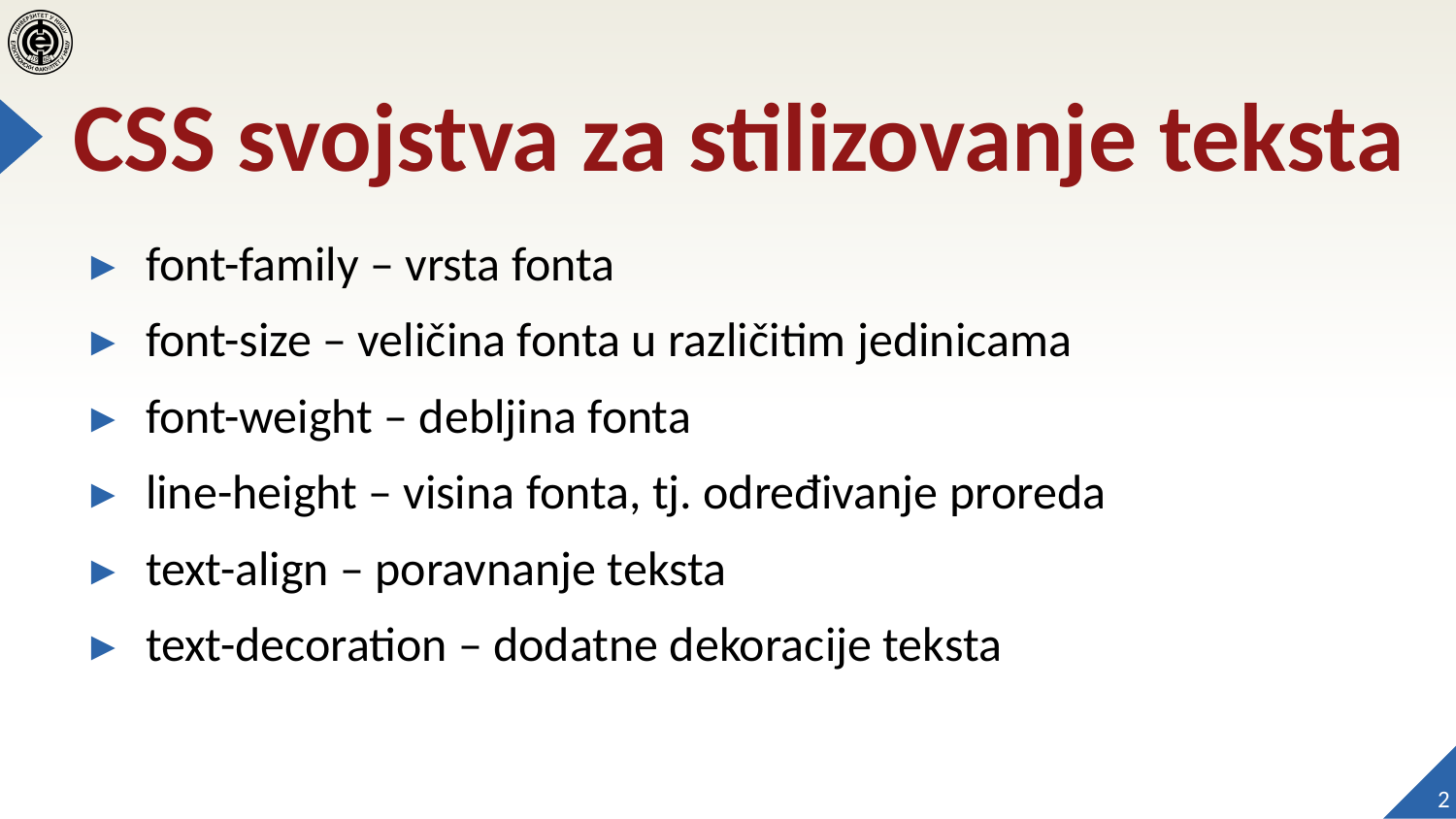

# CSS svojstva za stilizovanje teksta
font-family – vrsta fonta
font-size – veličina fonta u različitim jedinicama
font-weight – debljina fonta
line-height – visina fonta, tj. određivanje proreda
text-align – poravnanje teksta
text-decoration – dodatne dekoracije teksta
2